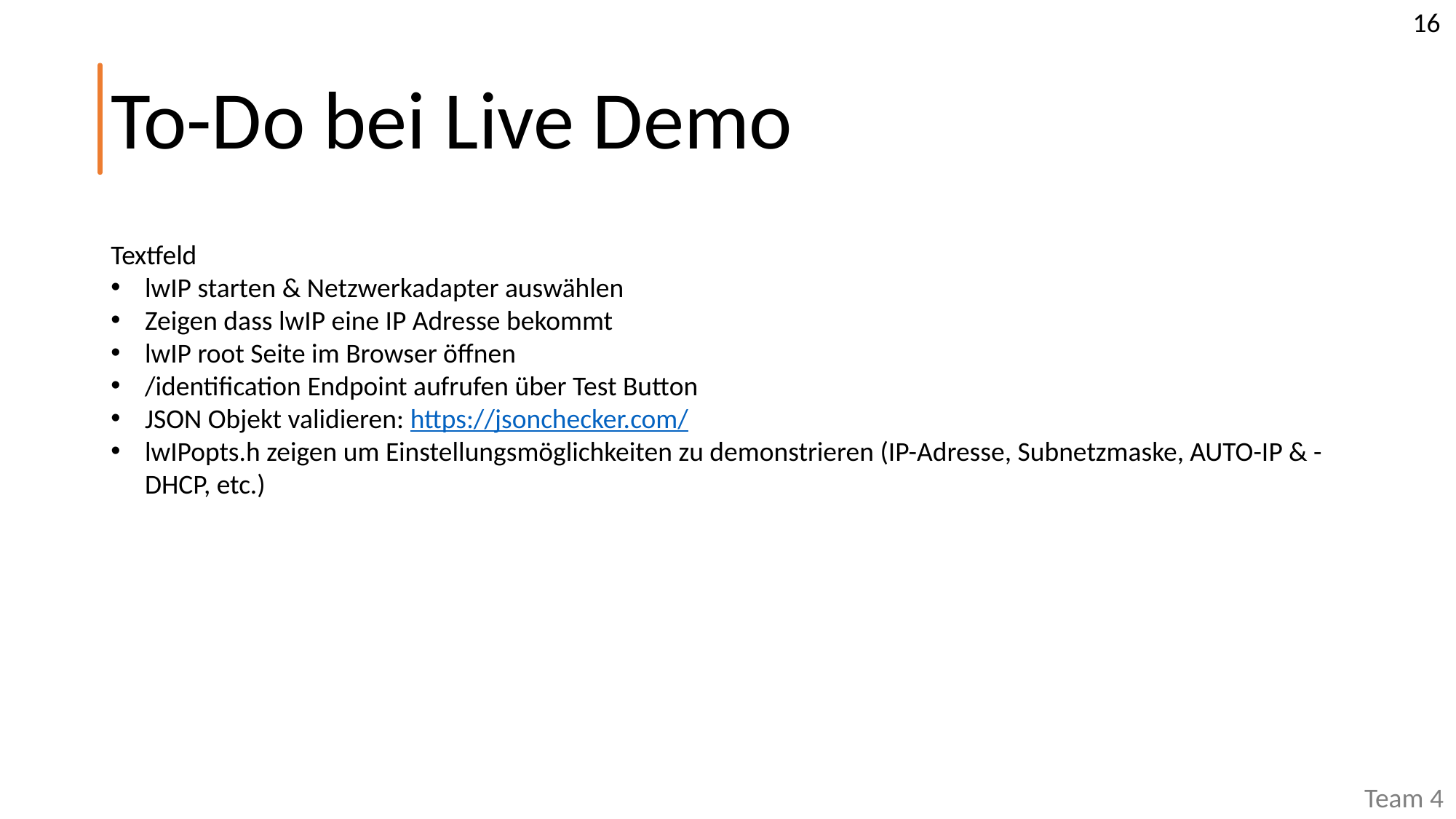

16
# To-Do bei Live Demo
Textfeld
lwIP starten & Netzwerkadapter auswählen
Zeigen dass lwIP eine IP Adresse bekommt
lwIP root Seite im Browser öffnen
/identification Endpoint aufrufen über Test Button
JSON Objekt validieren: https://jsonchecker.com/
lwIPopts.h zeigen um Einstellungsmöglichkeiten zu demonstrieren (IP-Adresse, Subnetzmaske, AUTO-IP & -DHCP, etc.)

Team 4